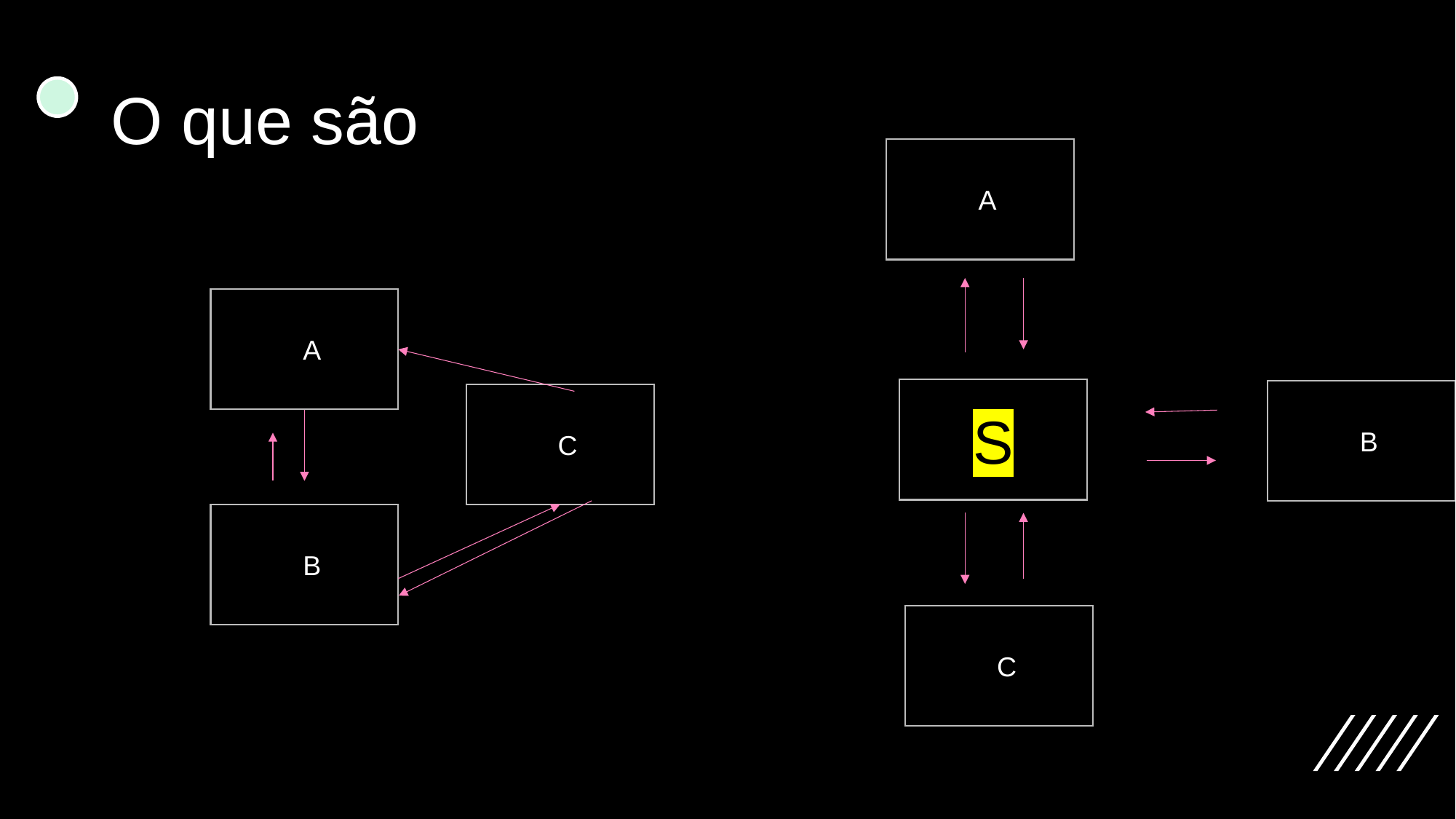

# O que são
aA
aA
S
aB
aC
aB
aC